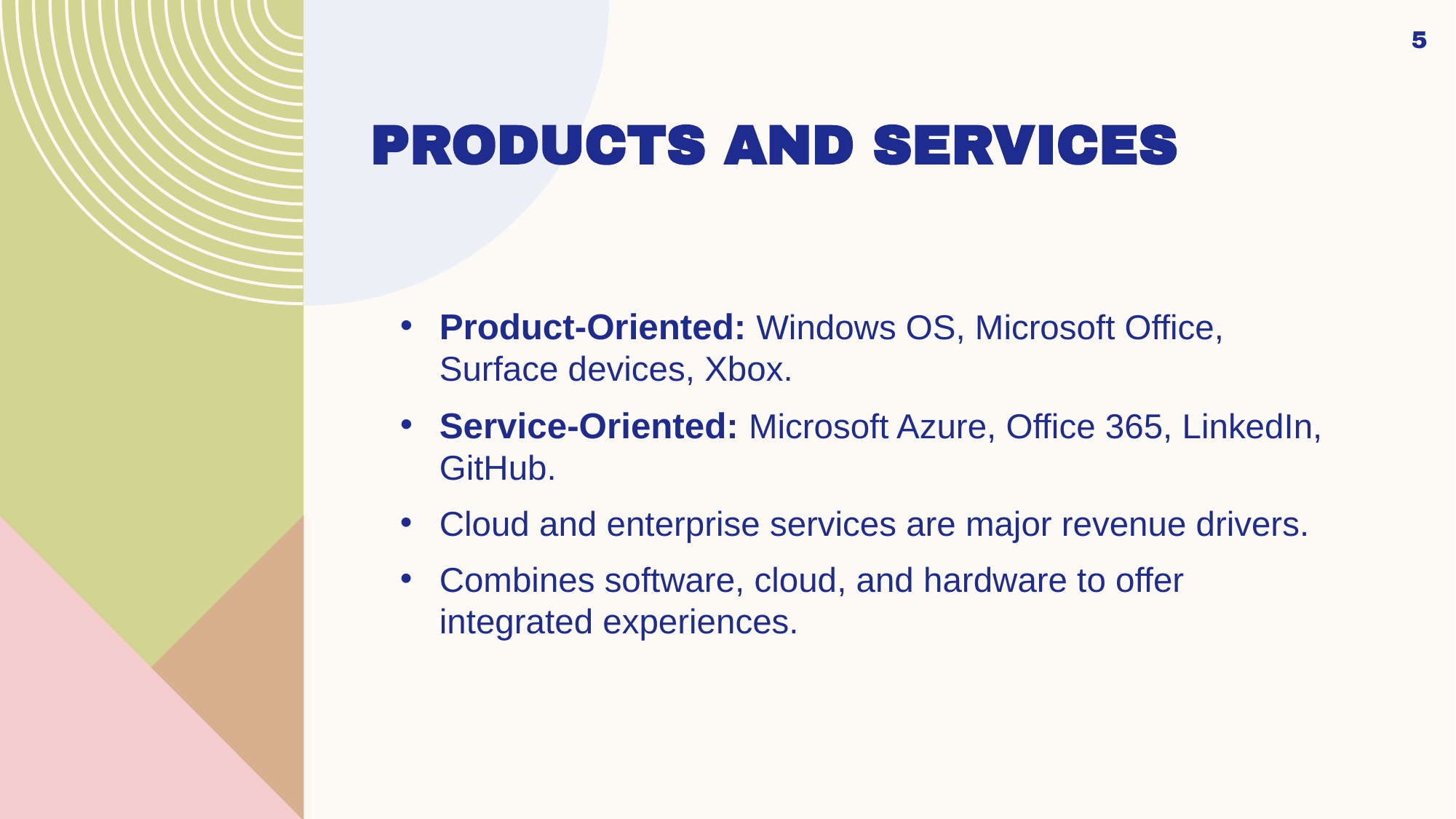

5
# Products and Services

Product-Oriented: Windows OS, Microsoft Office, Surface devices, Xbox.
Service-Oriented: Microsoft Azure, Office 365, LinkedIn, GitHub.
Cloud and enterprise services are major revenue drivers.
Combines software, cloud, and hardware to offer integrated experiences.